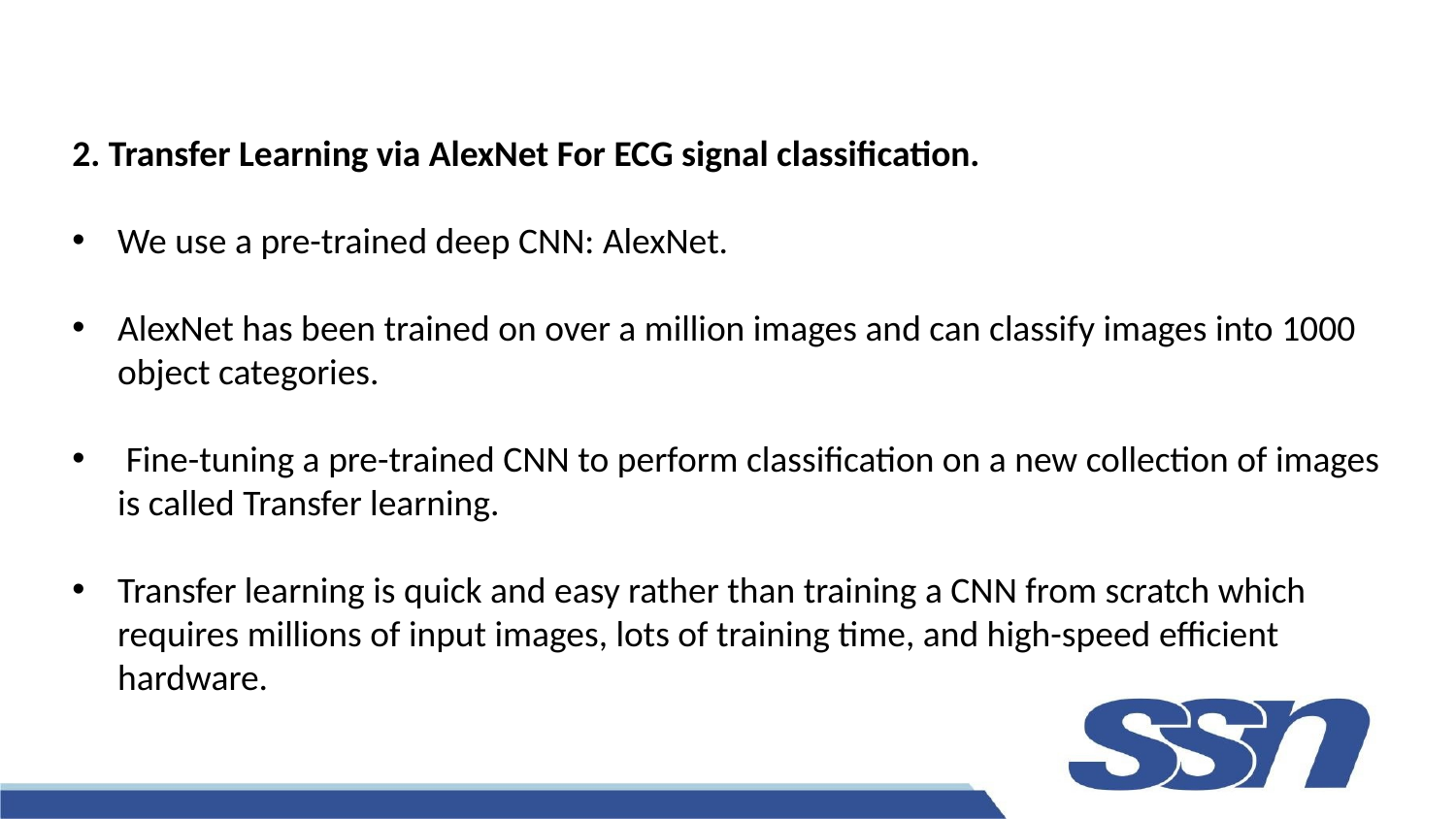

2. Transfer Learning via AlexNet For ECG signal classification.

We use a pre-trained deep CNN: AlexNet.

AlexNet has been trained on over a million images and can classify images into 1000 object categories.

 Fine-tuning a pre-trained CNN to perform classification on a new collection of images is called Transfer learning.

Transfer learning is quick and easy rather than training a CNN from scratch which requires millions of input images, lots of training time, and high-speed efficient hardware.